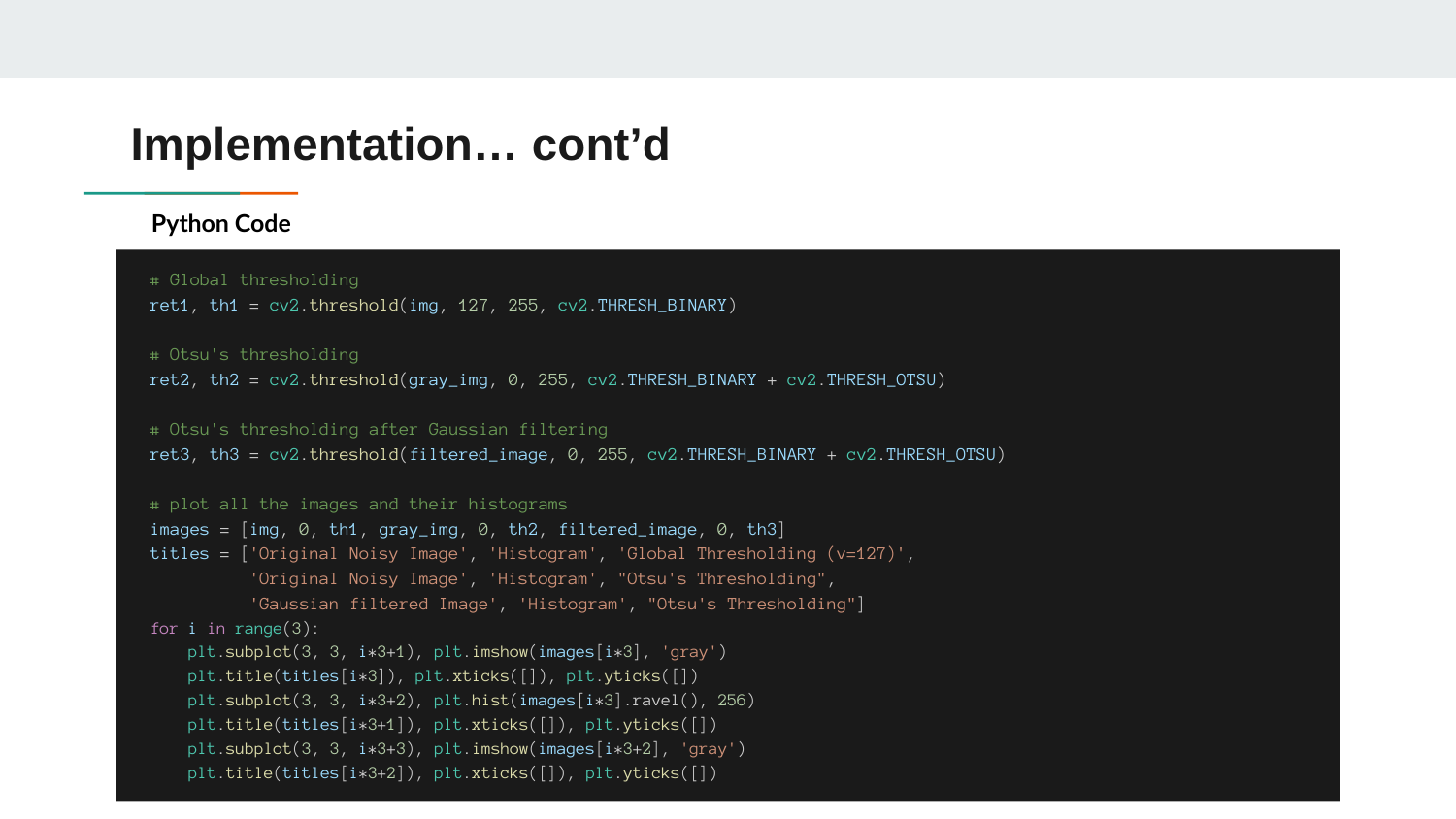

# Implementation… cont’d
Python Code
# Global thresholding
ret1, th1 = cv2.threshold(img, 127, 255, cv2.THRESH_BINARY)
# Otsu's thresholding
ret2, th2 = cv2.threshold(gray_img, 0, 255, cv2.THRESH_BINARY + cv2.THRESH_OTSU)
# Otsu's thresholding after Gaussian filtering
ret3, th3 = cv2.threshold(filtered_image, 0, 255, cv2.THRESH_BINARY + cv2.THRESH_OTSU)
# plot all the images and their histograms
images = [img, 0, th1, gray_img, 0, th2, filtered_image, 0, th3]
titles = ['Original Noisy Image', 'Histogram', 'Global Thresholding (v=127)',
          'Original Noisy Image', 'Histogram', "Otsu's Thresholding",
          'Gaussian filtered Image', 'Histogram', "Otsu's Thresholding"]
for i in range(3):
    plt.subplot(3, 3, i*3+1), plt.imshow(images[i*3], 'gray')
    plt.title(titles[i*3]), plt.xticks([]), plt.yticks([])
    plt.subplot(3, 3, i*3+2), plt.hist(images[i*3].ravel(), 256)
    plt.title(titles[i*3+1]), plt.xticks([]), plt.yticks([])
    plt.subplot(3, 3, i*3+3), plt.imshow(images[i*3+2], 'gray')
    plt.title(titles[i*3+2]), plt.xticks([]), plt.yticks([])